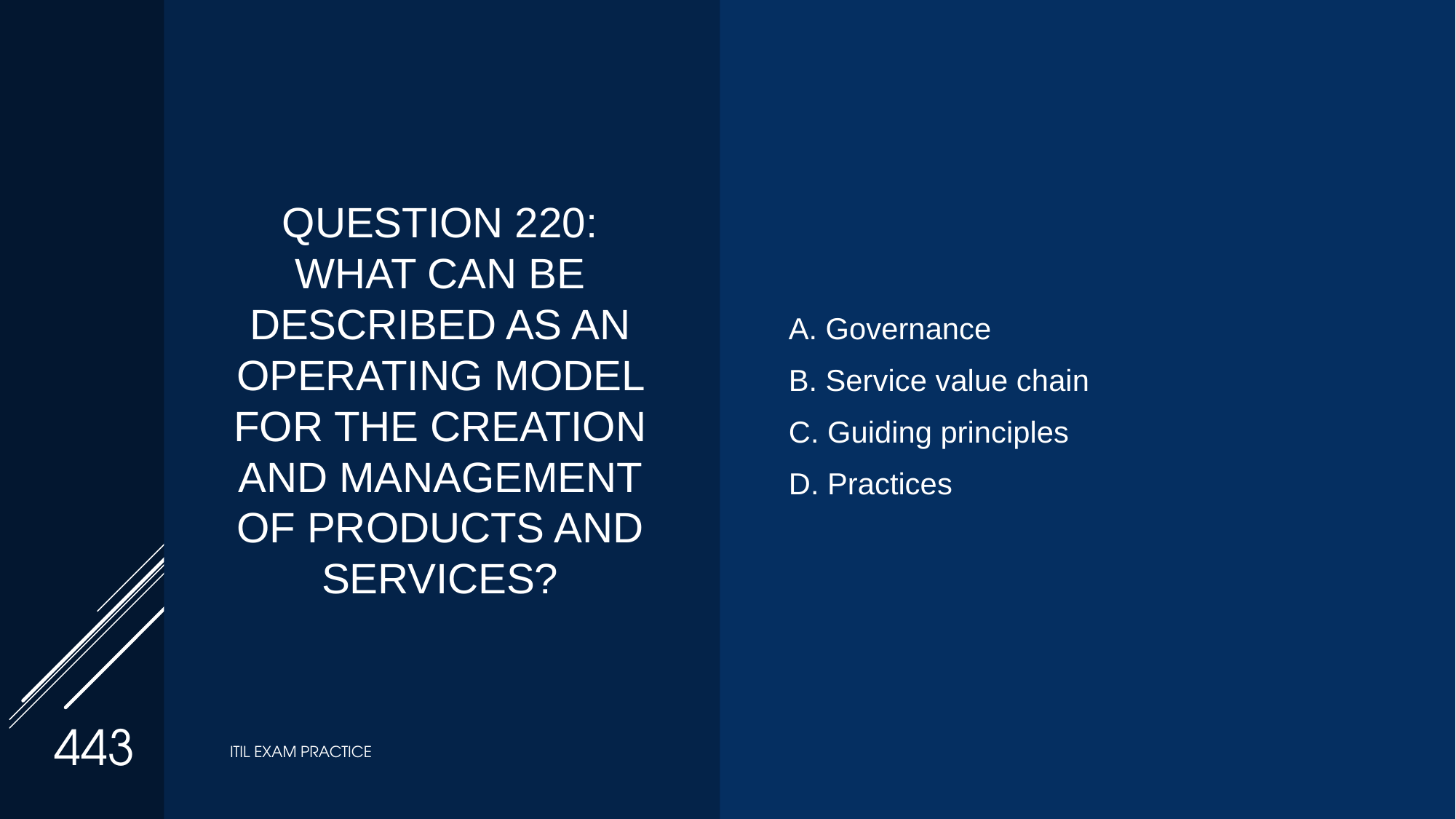

# Question 220: What can be described as an operating model for the creation and management of products and services?
A. Governance
B. Service value chain
C. Guiding principles
D. Practices
443
ITIL EXAM PRACTICE